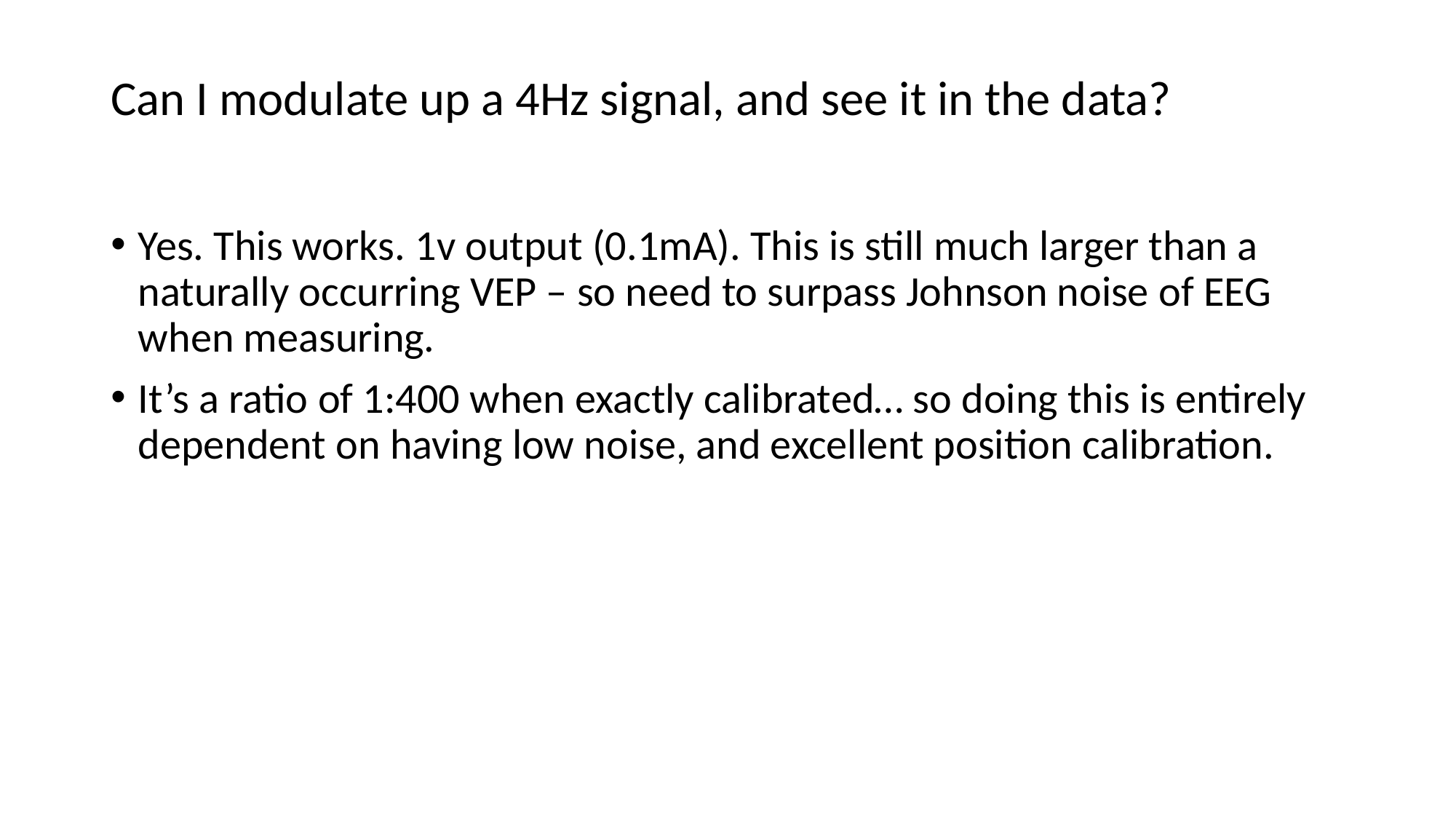

# Can I modulate up a 4Hz signal, and see it in the data?
Yes. This works. 1v output (0.1mA). This is still much larger than a naturally occurring VEP – so need to surpass Johnson noise of EEG when measuring.
It’s a ratio of 1:400 when exactly calibrated… so doing this is entirely dependent on having low noise, and excellent position calibration.